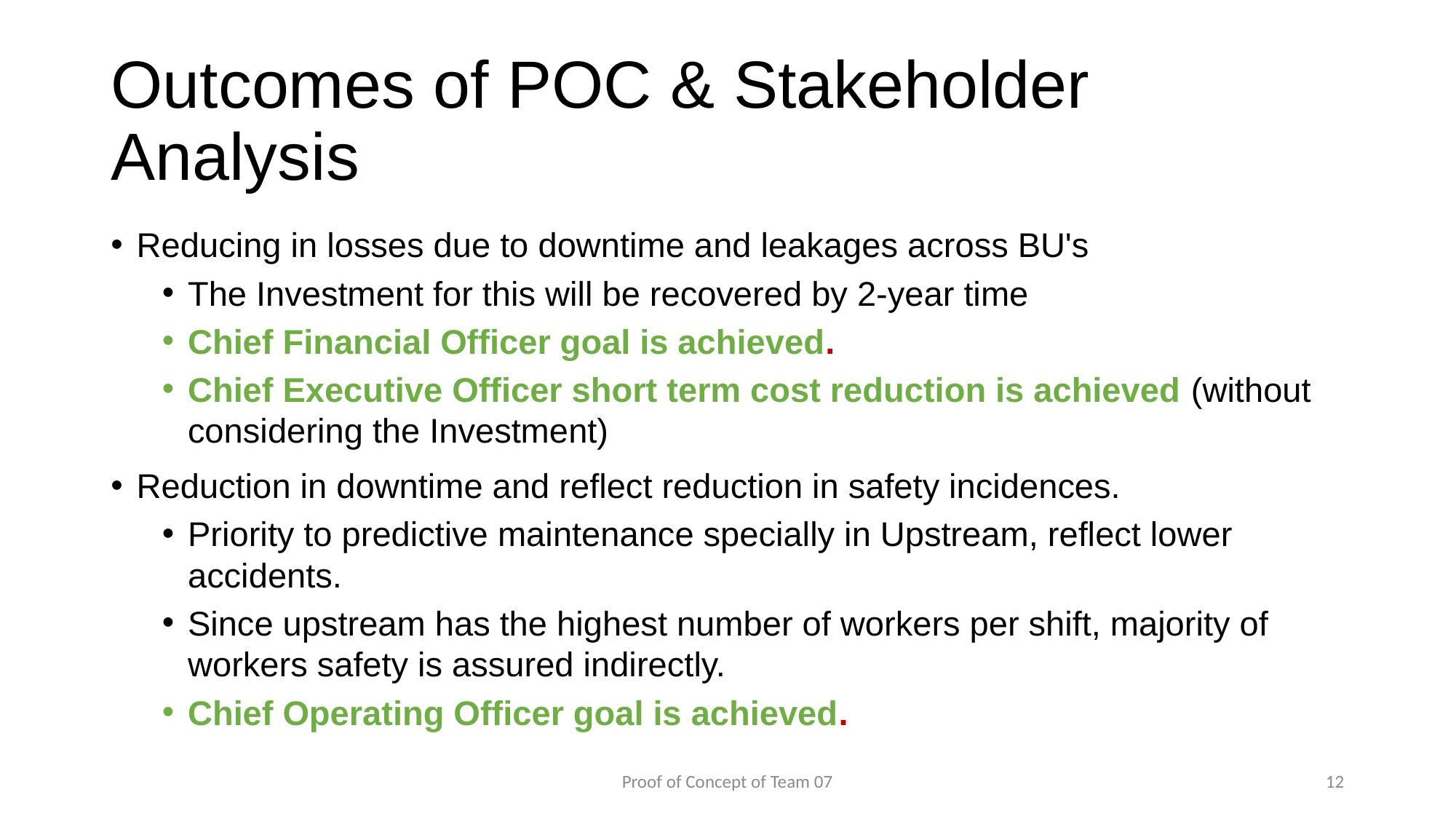

# Outcomes of POC & Stakeholder Analysis
Reducing in losses due to downtime and leakages across BU's
The Investment for this will be recovered by 2-year time
Chief Financial Officer goal is achieved.
Chief Executive Officer short term cost reduction is achieved (without considering the Investment)
Reduction in downtime and reflect reduction in safety incidences.
Priority to predictive maintenance specially in Upstream, reflect lower accidents.
Since upstream has the highest number of workers per shift, majority of workers safety is assured indirectly.
Chief Operating Officer goal is achieved.
Proof of Concept of Team 07
12